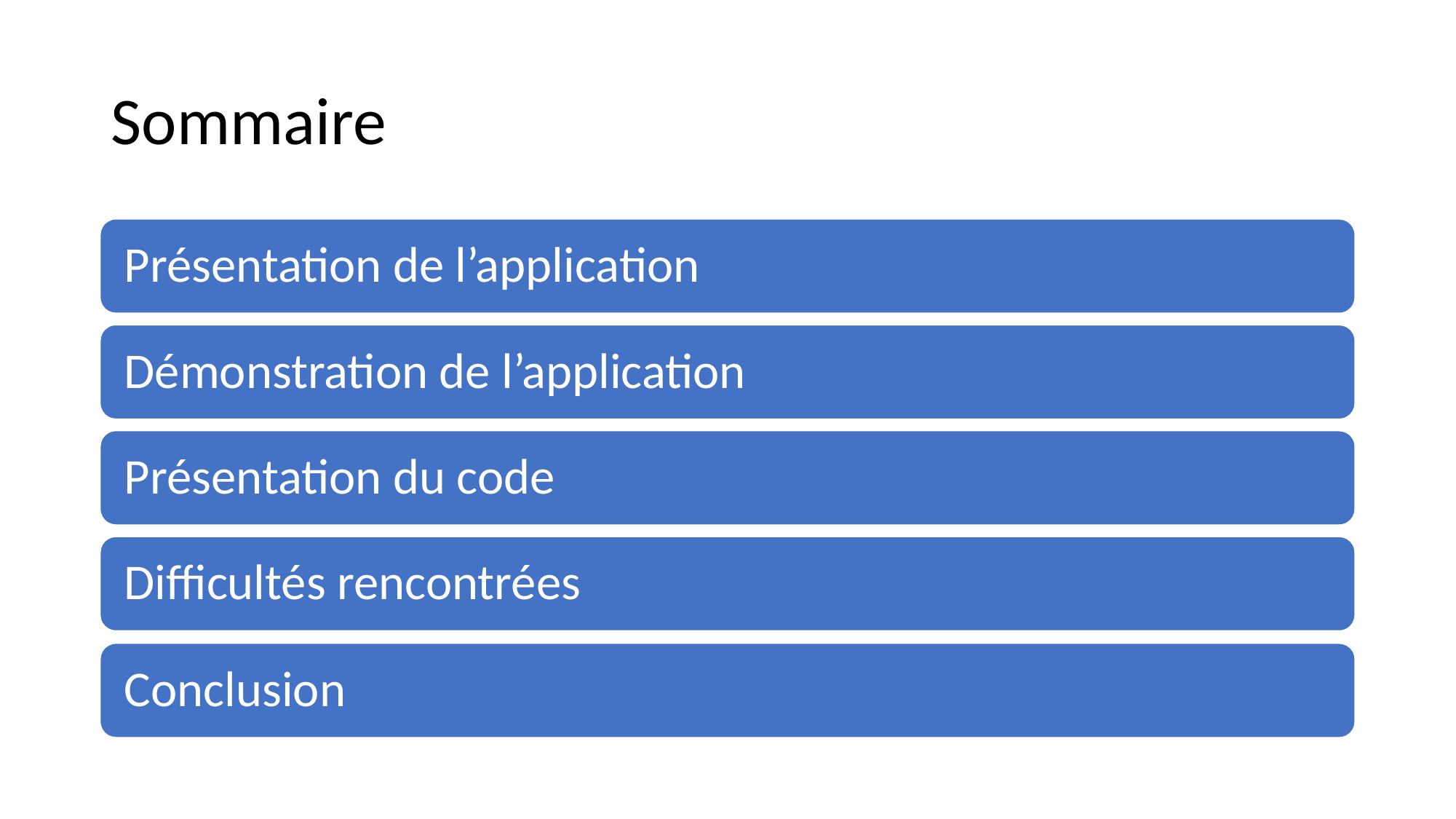

# Sommaire
Présentation de l’application
Démonstration de l’application
Présentation du code
Difficultés rencontrées
Conclusion